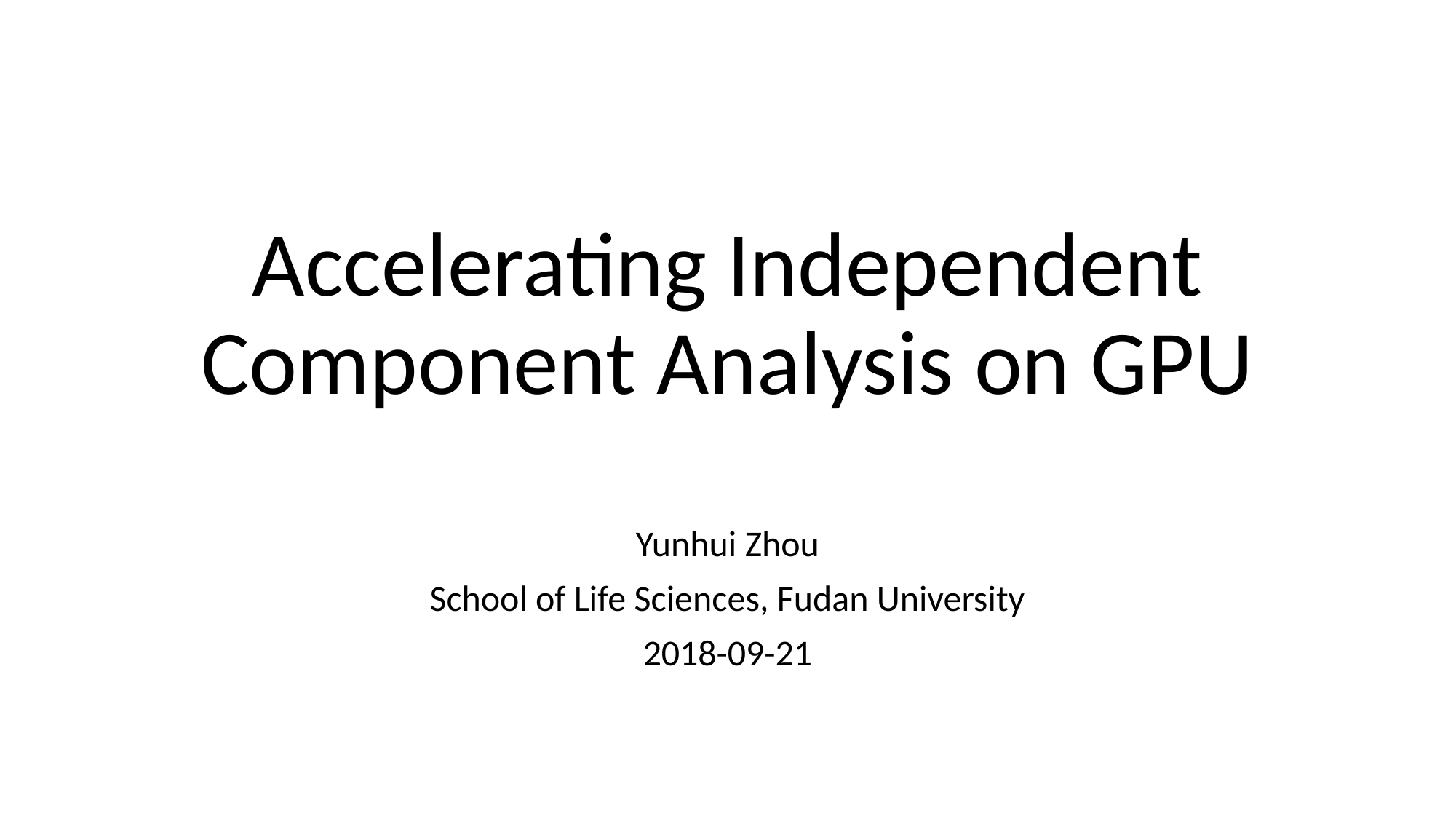

# Accelerating Independent Component Analysis on GPU
Yunhui Zhou
School of Life Sciences, Fudan University
2018-09-21